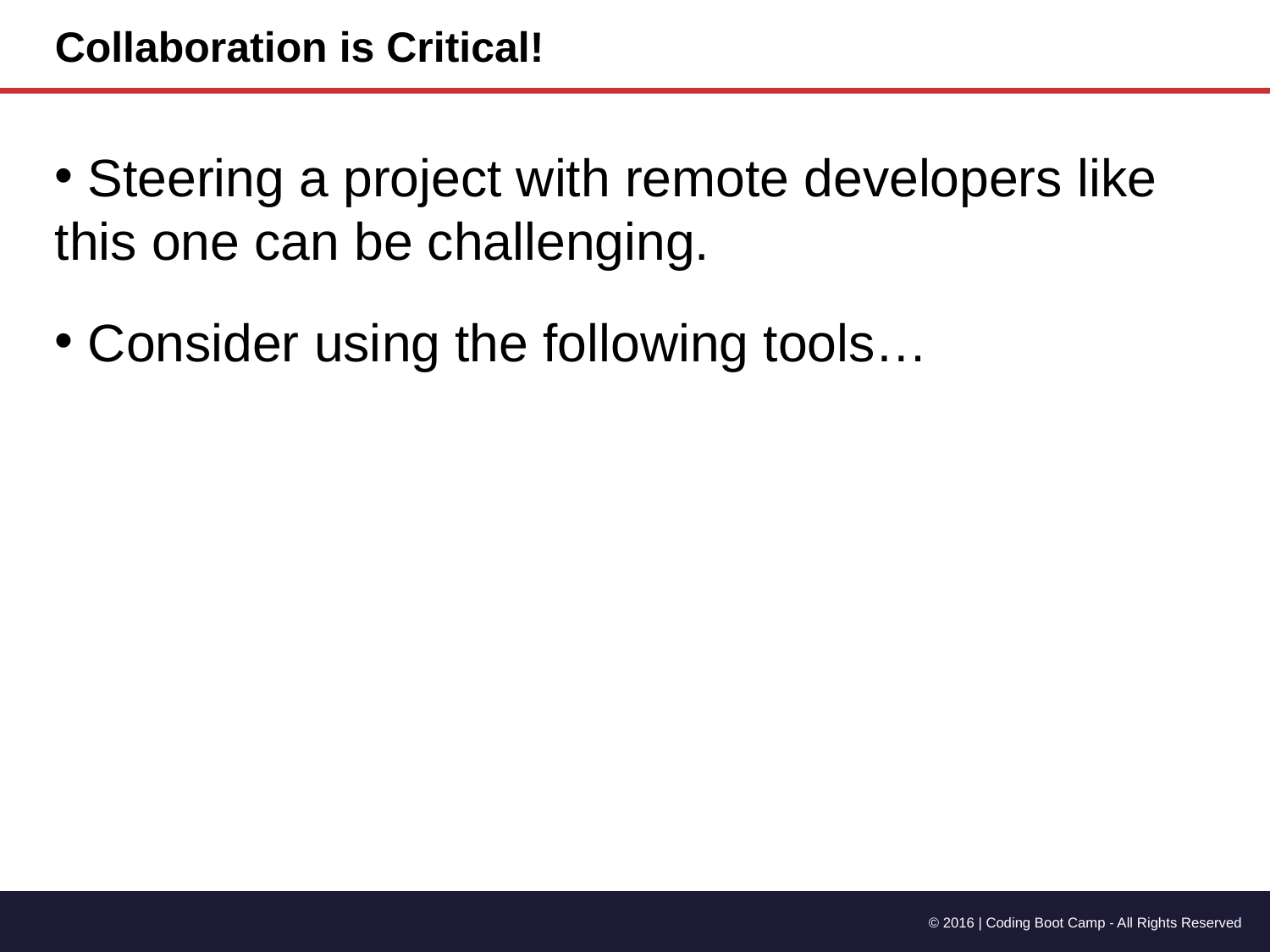

Collaboration is Critical!
 Steering a project with remote developers like this one can be challenging.

 Consider using the following tools…